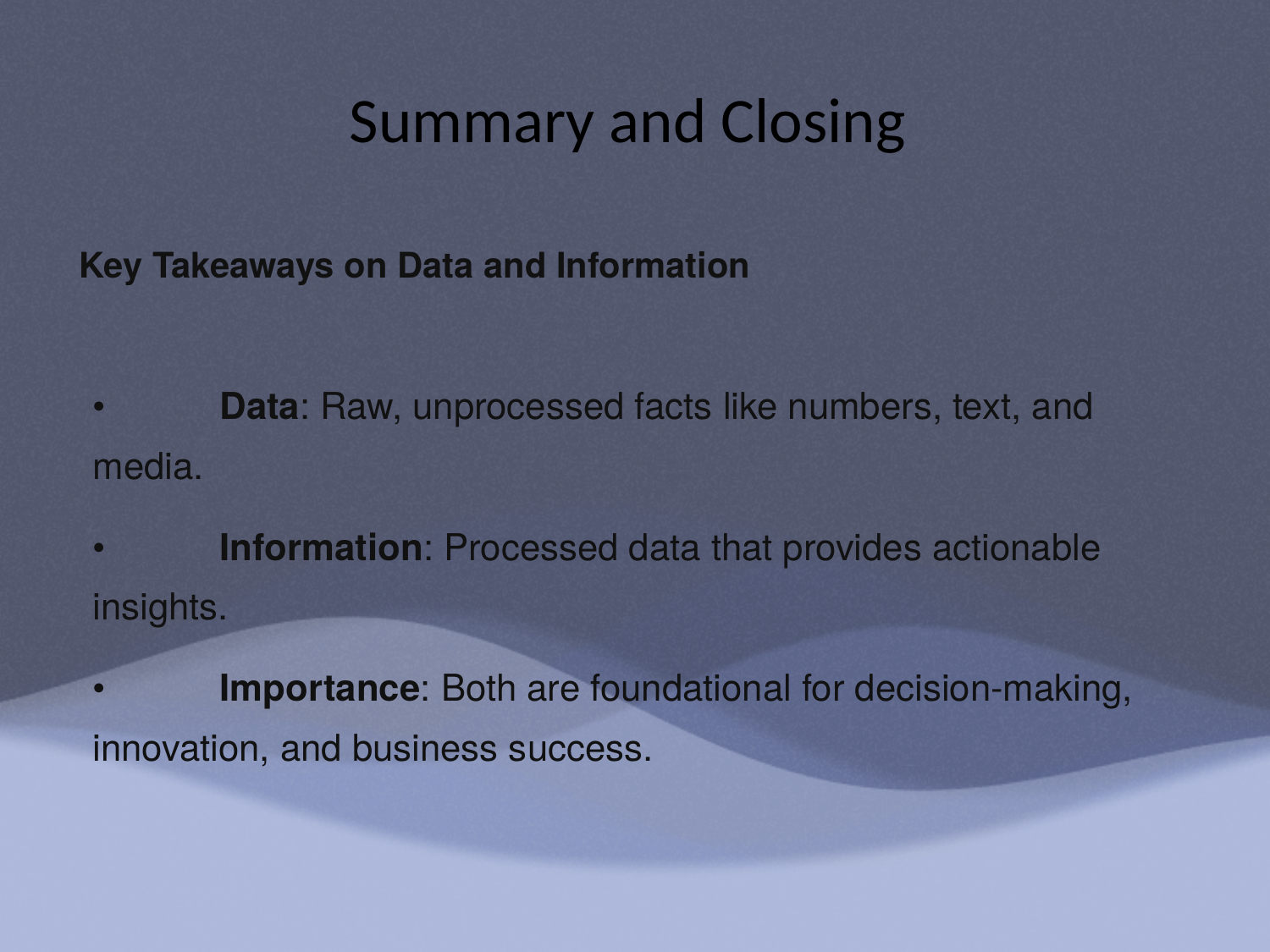

# Summary and Closing
 Key Takeaways on Data and Information

	•	Data: Raw, unprocessed facts like numbers, text, and media.
	•	Information: Processed data that provides actionable insights.
	•	Importance: Both are foundational for decision-making, innovation, and business success.